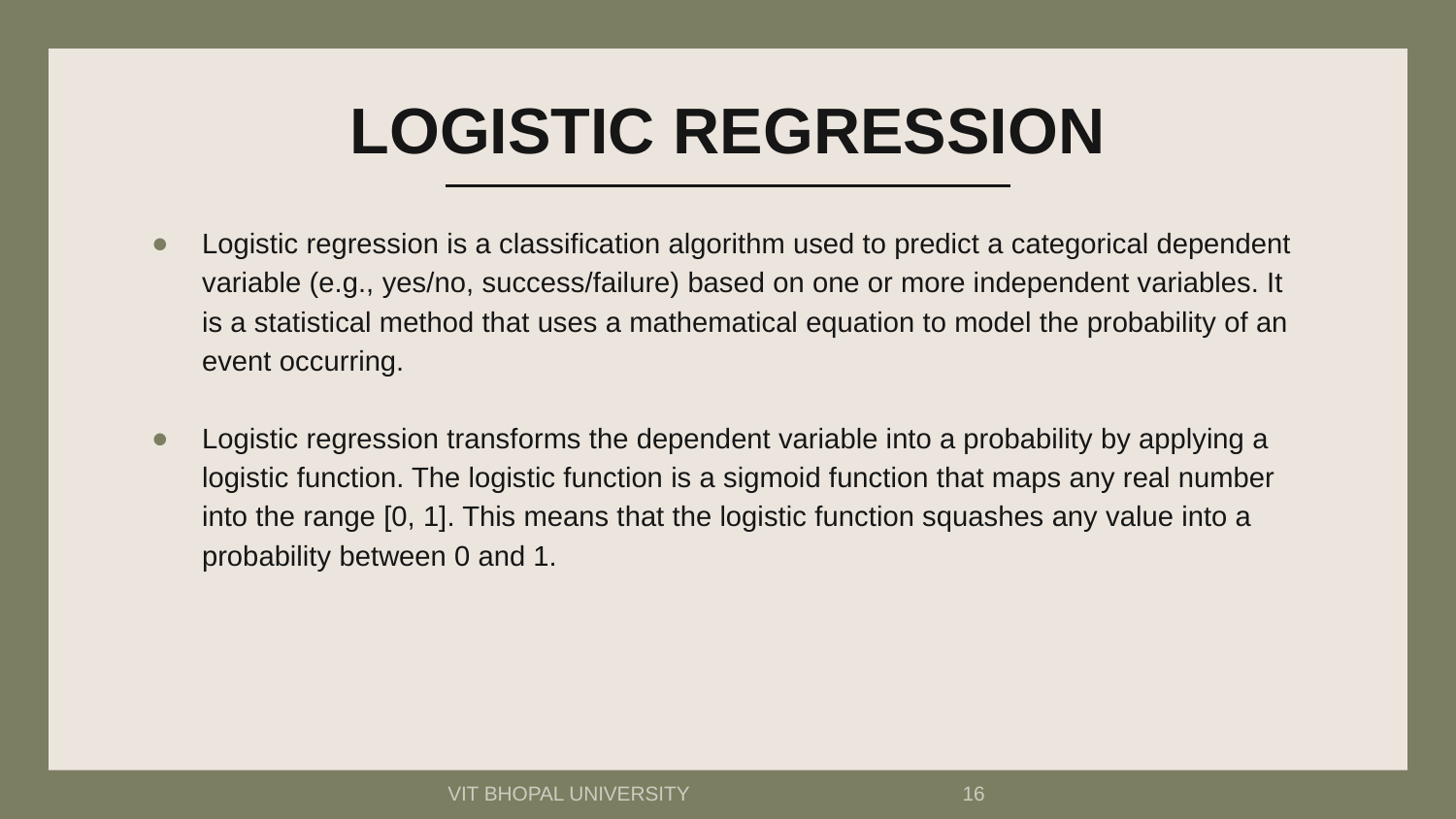

# LOGISTIC REGRESSION
Logistic regression is a classification algorithm used to predict a categorical dependent variable (e.g., yes/no, success/failure) based on one or more independent variables. It is a statistical method that uses a mathematical equation to model the probability of an event occurring.

Logistic regression transforms the dependent variable into a probability by applying a logistic function. The logistic function is a sigmoid function that maps any real number into the range [0, 1]. This means that the logistic function squashes any value into a probability between 0 and 1.
VIT BHOPAL UNIVERSITY                                                 16